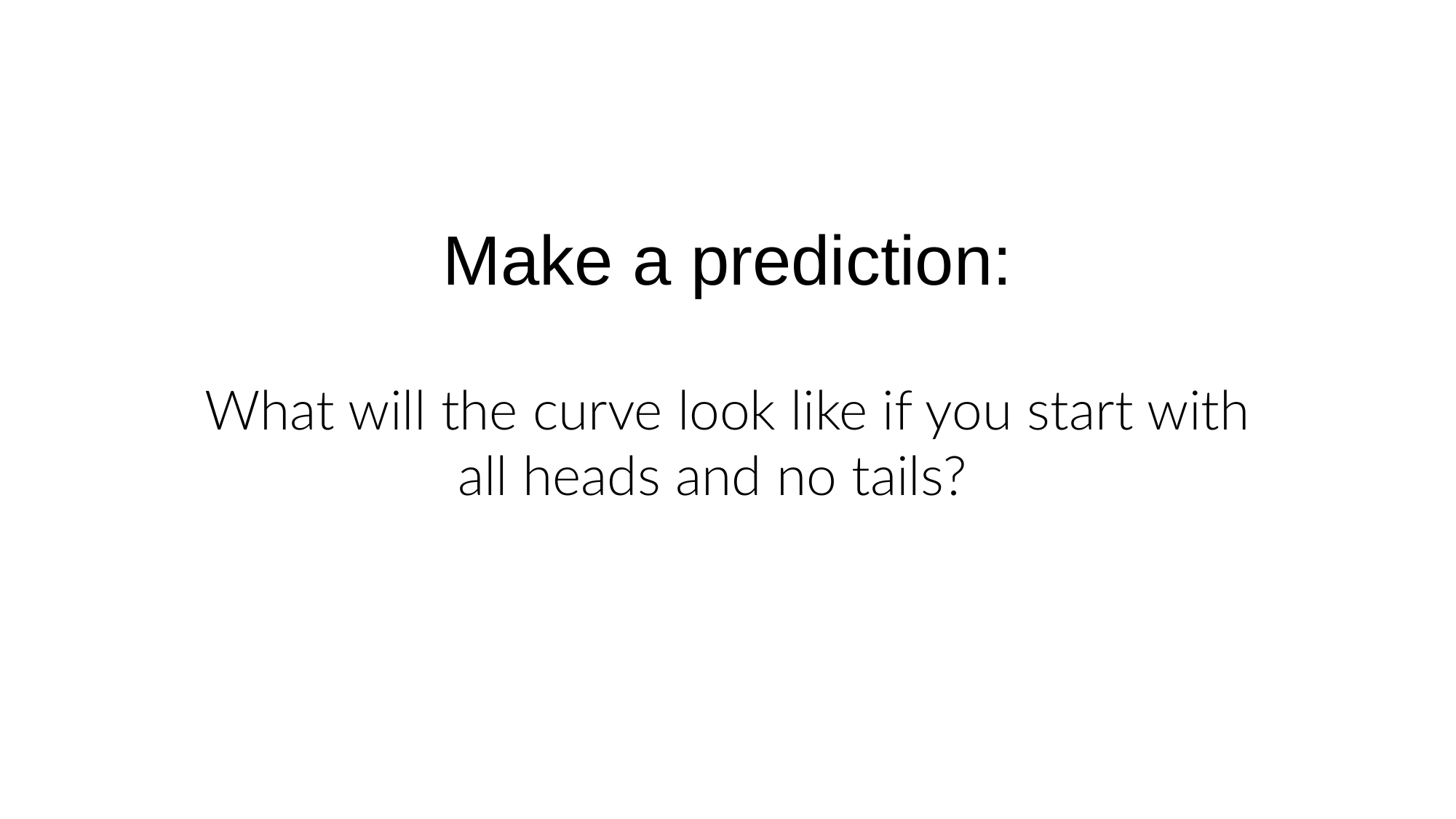

Make a prediction:
What will the curve look like if you start with
all heads and no tails?